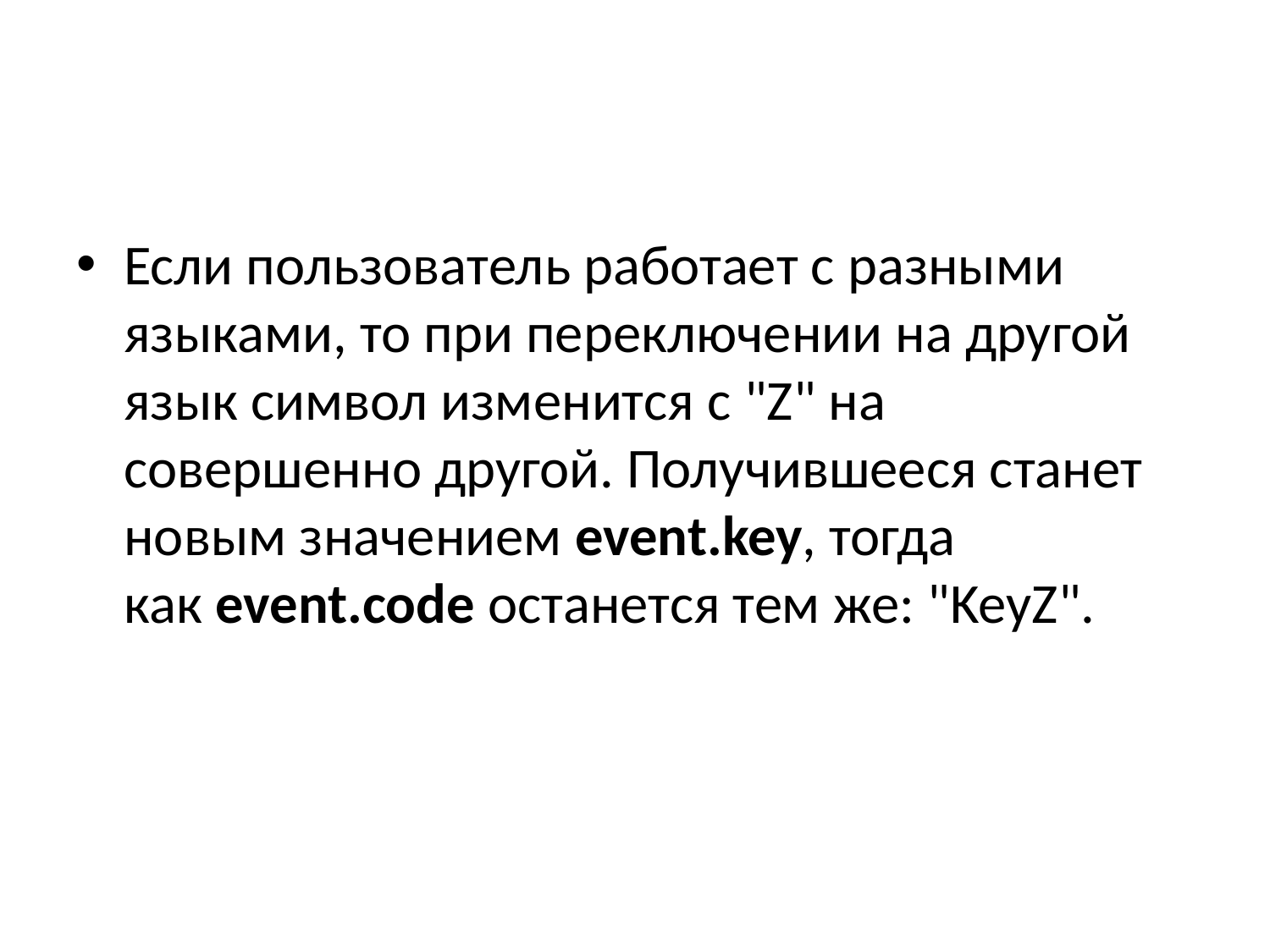

Если пользователь работает с разными языками, то при переключении на другой язык символ изменится с "Z" на совершенно другой. Получившееся станет новым значением event.key, тогда как event.code останется тем же: "KeyZ".